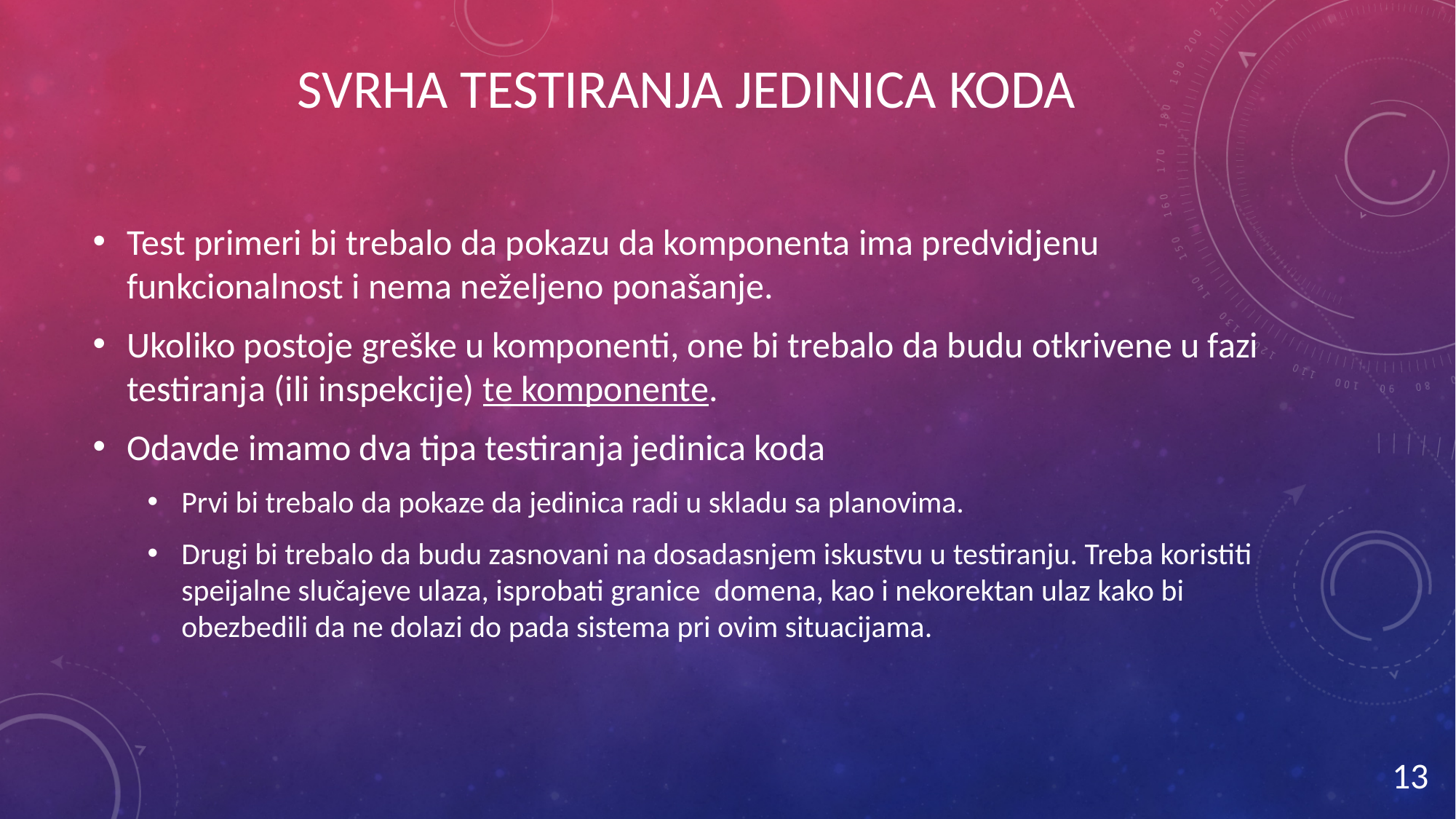

# Svrha testiranja jedinica koda
Test primeri bi trebalo da pokazu da komponenta ima predvidjenu funkcionalnost i nema neželjeno ponašanje.
Ukoliko postoje greške u komponenti, one bi trebalo da budu otkrivene u fazi testiranja (ili inspekcije) te komponente.
Odavde imamo dva tipa testiranja jedinica koda
Prvi bi trebalo da pokaze da jedinica radi u skladu sa planovima.
Drugi bi trebalo da budu zasnovani na dosadasnjem iskustvu u testiranju. Treba koristiti speijalne slučajeve ulaza, isprobati granice  domena, kao i nekorektan ulaz kako bi  obezbedili da ne dolazi do pada sistema pri ovim situacijama.

13